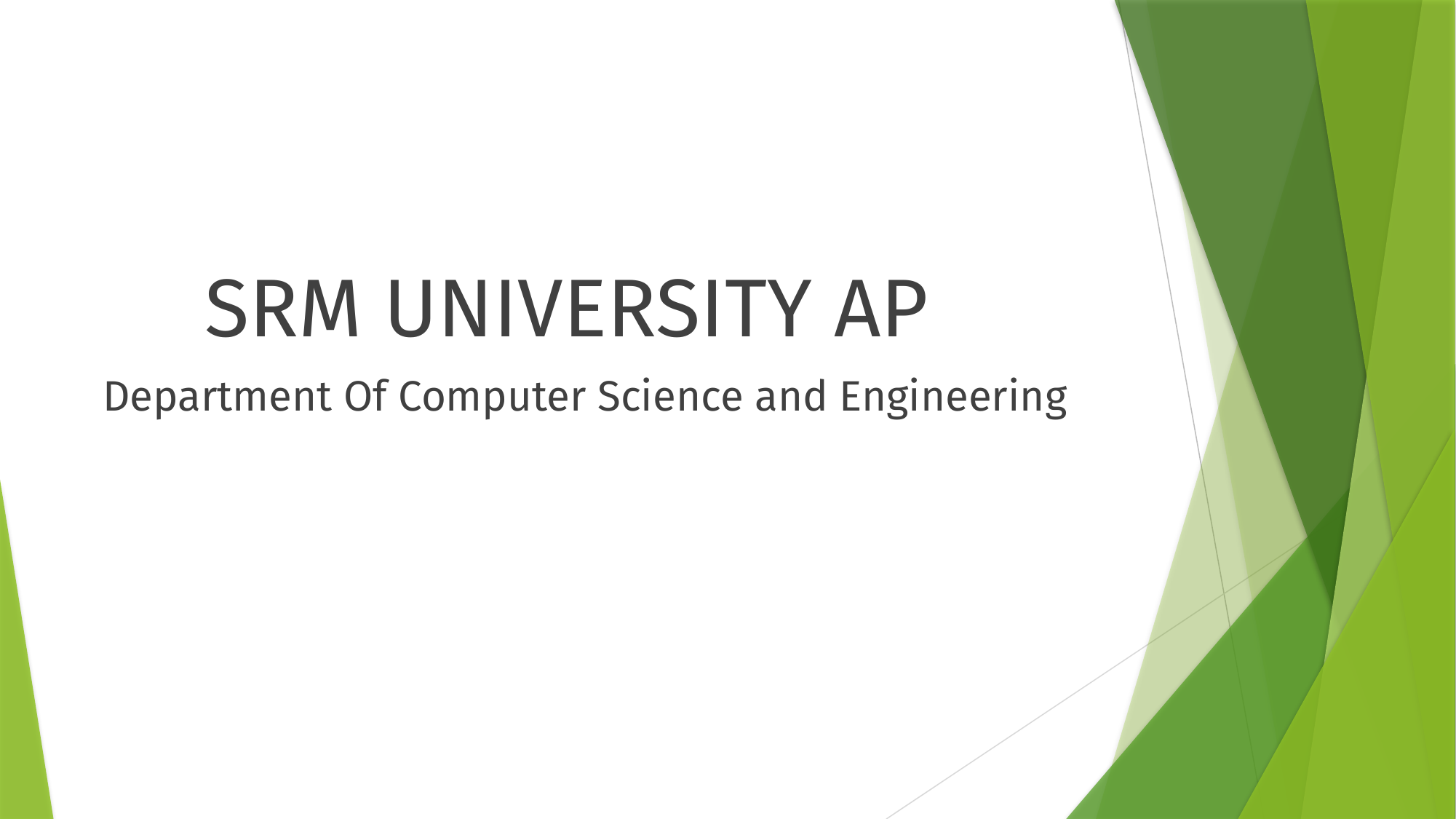

#
          SRM UNIVERSITY AP
 Department Of Computer Science and Engineering